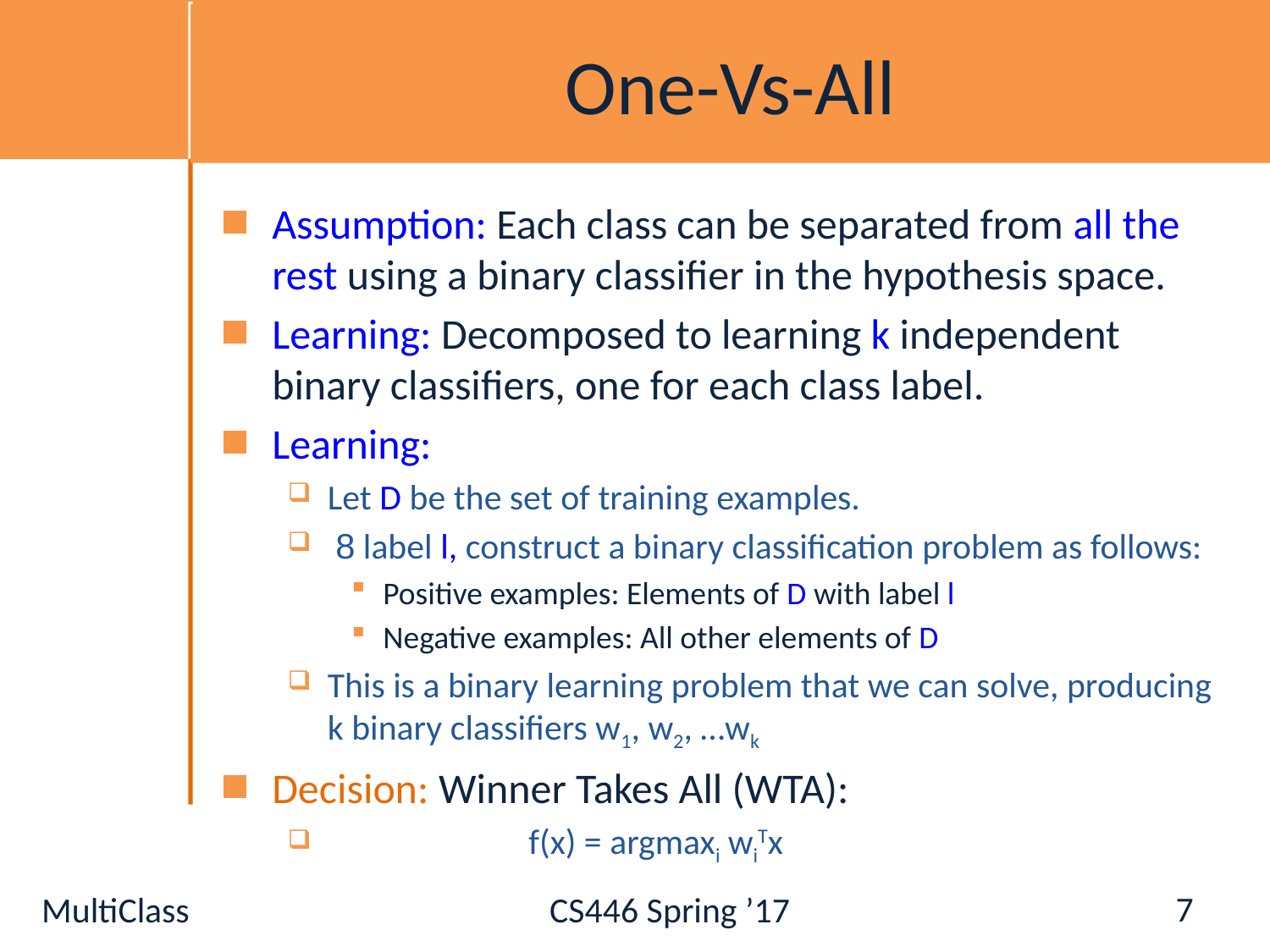

# One-Vs-All
Assumption: Each class can be separated from all the rest using a binary classifier in the hypothesis space.
Learning: Decomposed to learning k independent binary classifiers, one for each class label.
Learning:
Let D be the set of training examples.
 8 label l, construct a binary classification problem as follows:
Positive examples: Elements of D with label l
Negative examples: All other elements of D
This is a binary learning problem that we can solve, producing k binary classifiers w1, w2, …wk
Decision: Winner Takes All (WTA):
                         f(x) = argmaxi wiTx

7